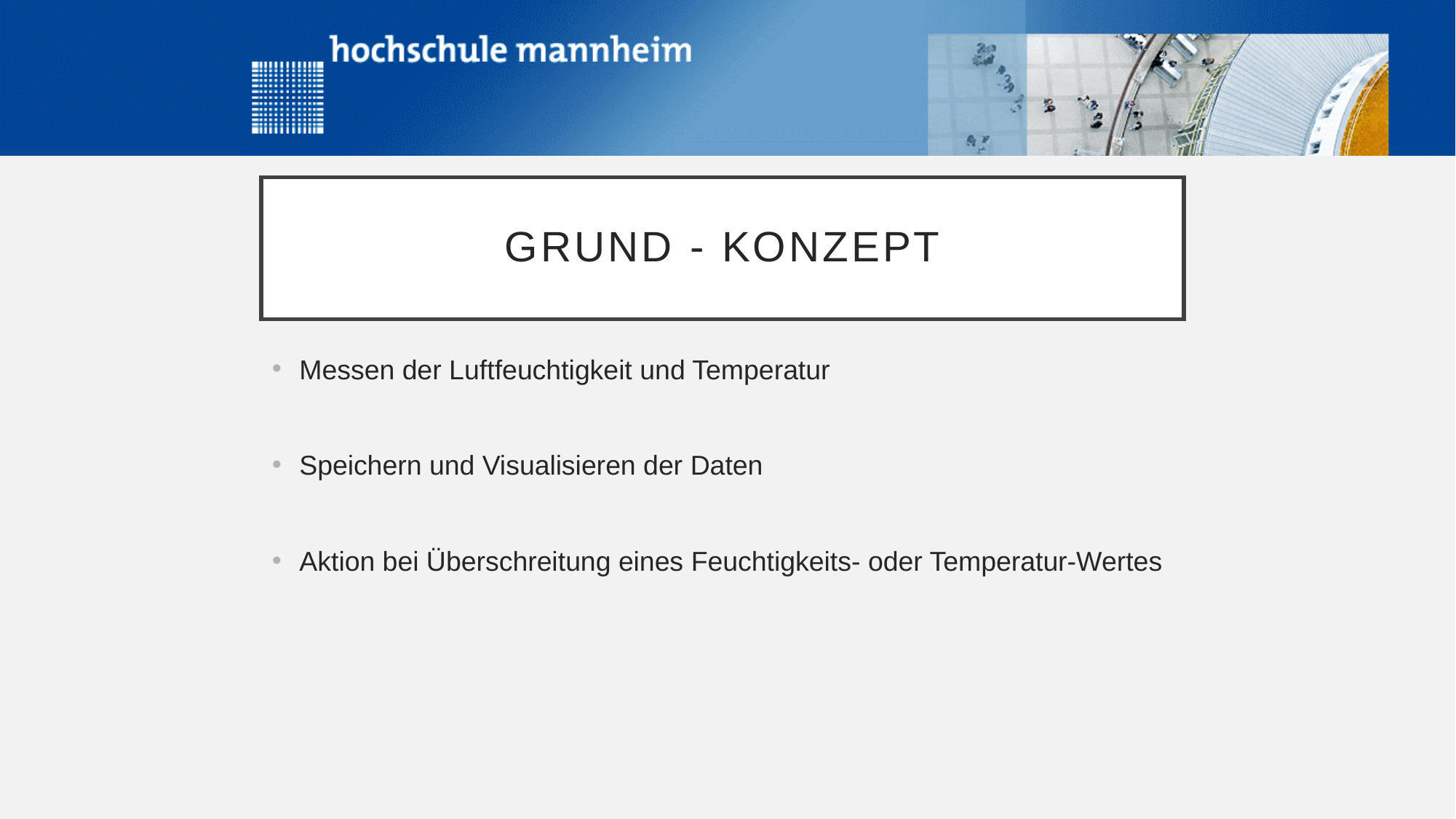

# GRUND - Konzept
Messen der Luftfeuchtigkeit und Temperatur

Speichern und Visualisieren der Daten

Aktion bei Überschreitung eines Feuchtigkeits- oder Temperatur-Wertes